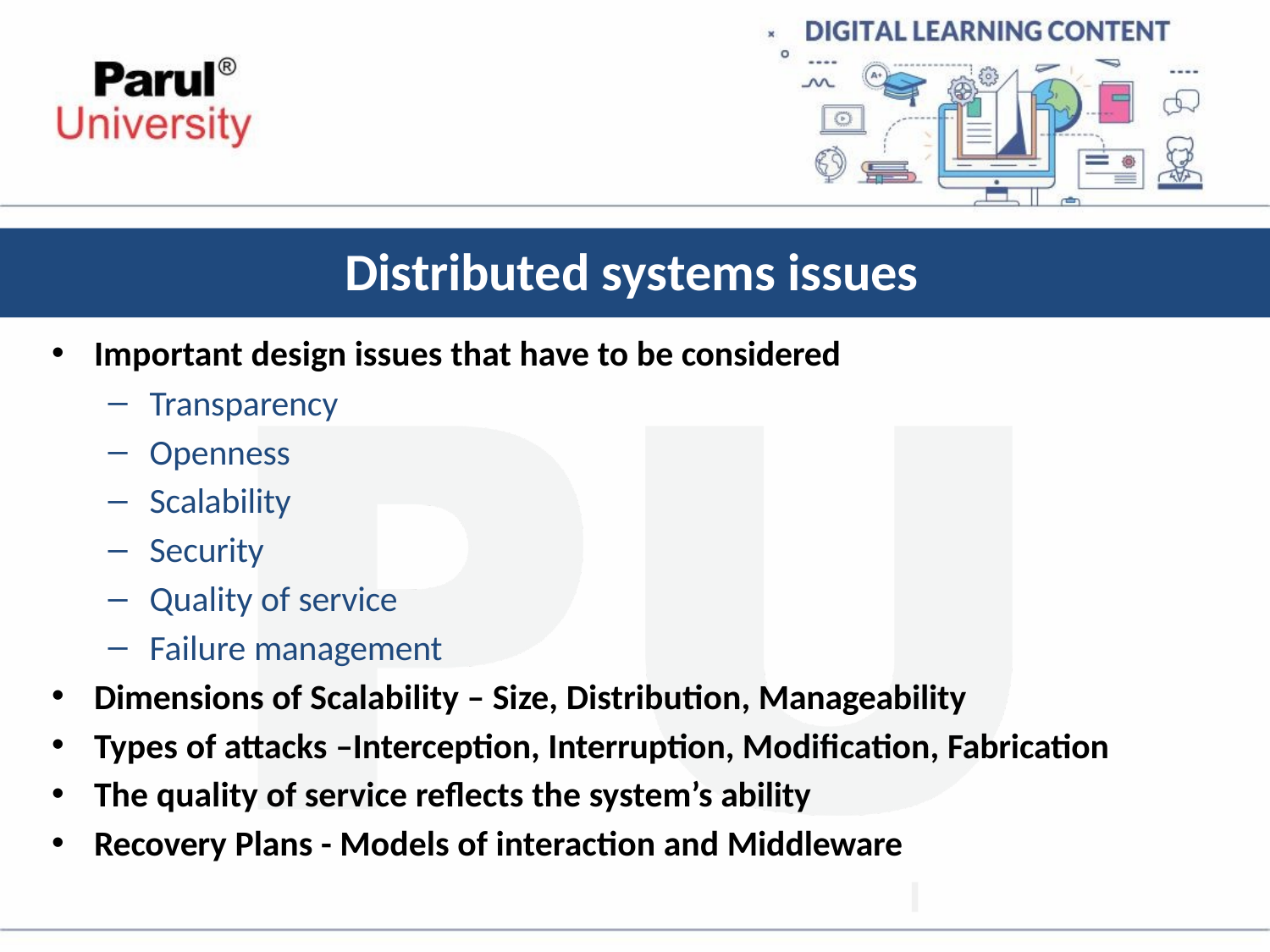

# Distributed systems issues
Important design issues that have to be considered
Transparency
Openness
Scalability
Security
Quality of service
Failure management
Dimensions of Scalability – Size, Distribution, Manageability
Types of attacks –Interception, Interruption, Modification, Fabrication
The quality of service reflects the system’s ability
Recovery Plans - Models of interaction and Middleware